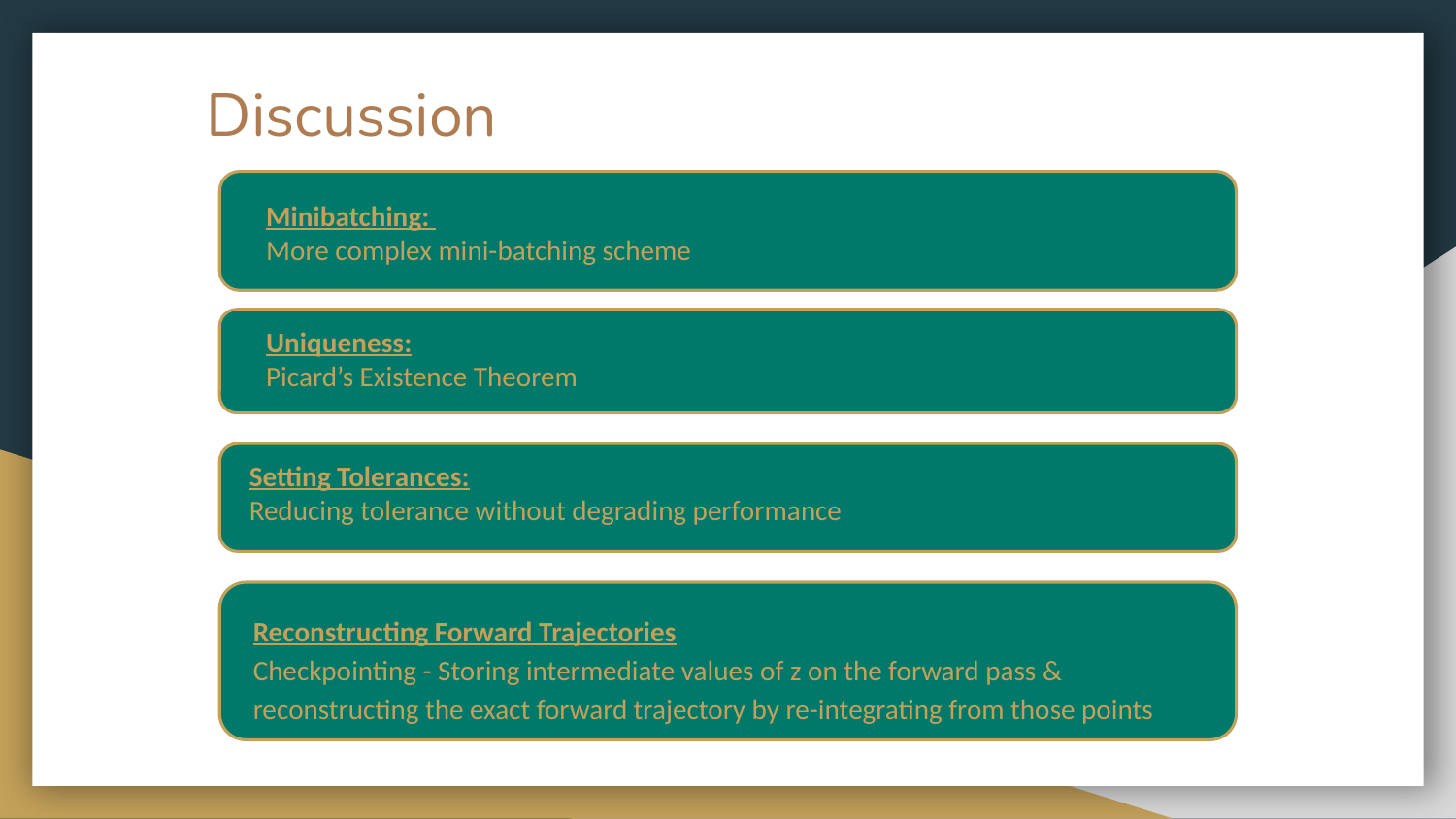

# Discussion

Minibatching:
More complex mini-batching scheme

Uniqueness:
Picard’s Existence Theorem
Setting Tolerances:
Reducing tolerance without degrading performance

Reconstructing Forward Trajectories
Checkpointing - Storing intermediate values of z on the forward pass & reconstructing the exact forward trajectory by re-integrating from those points